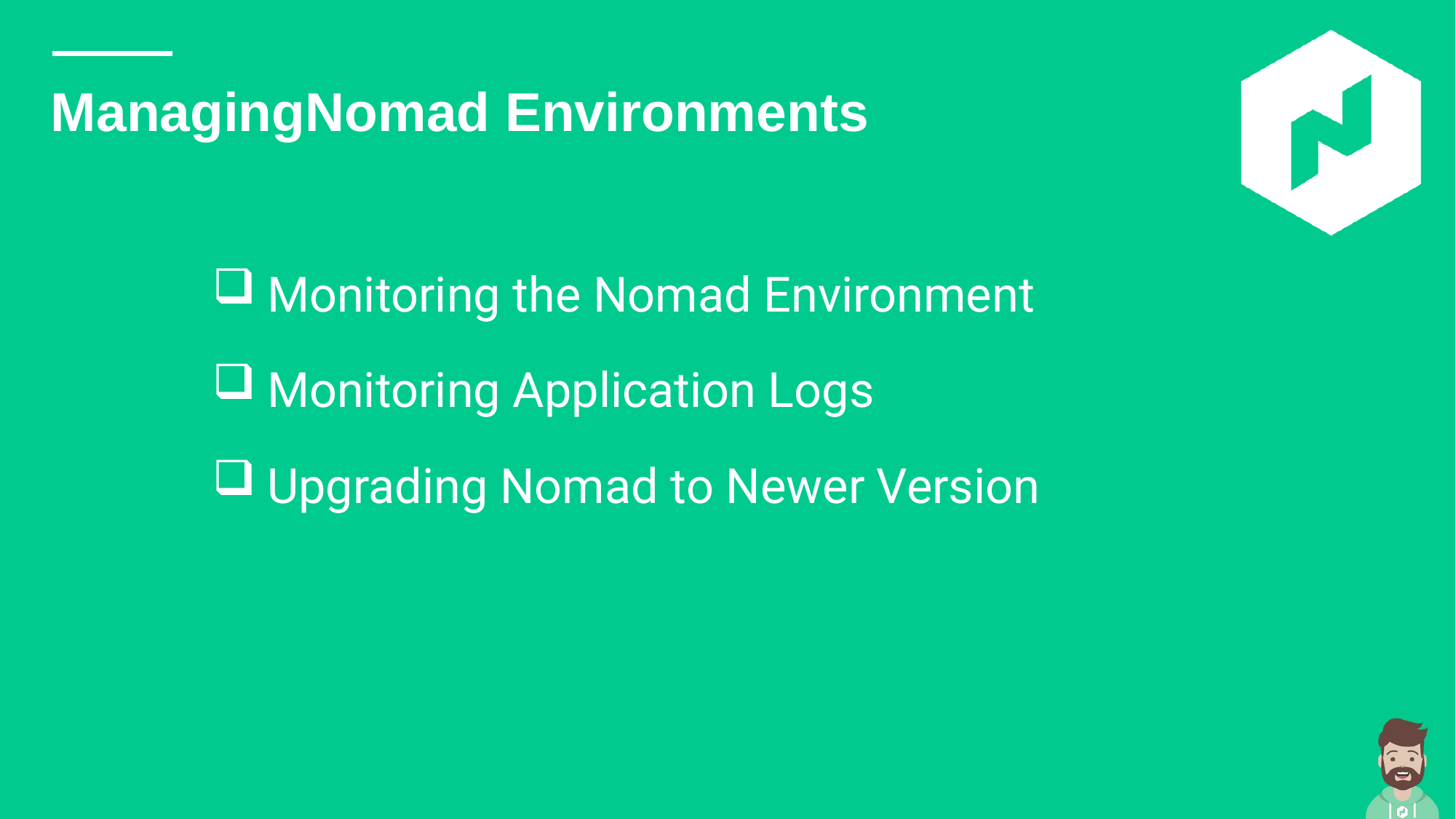

ManagingNomad Environments
Monitoring the Nomad Environment
Monitoring Application Logs
Upgrading Nomad to Newer Version